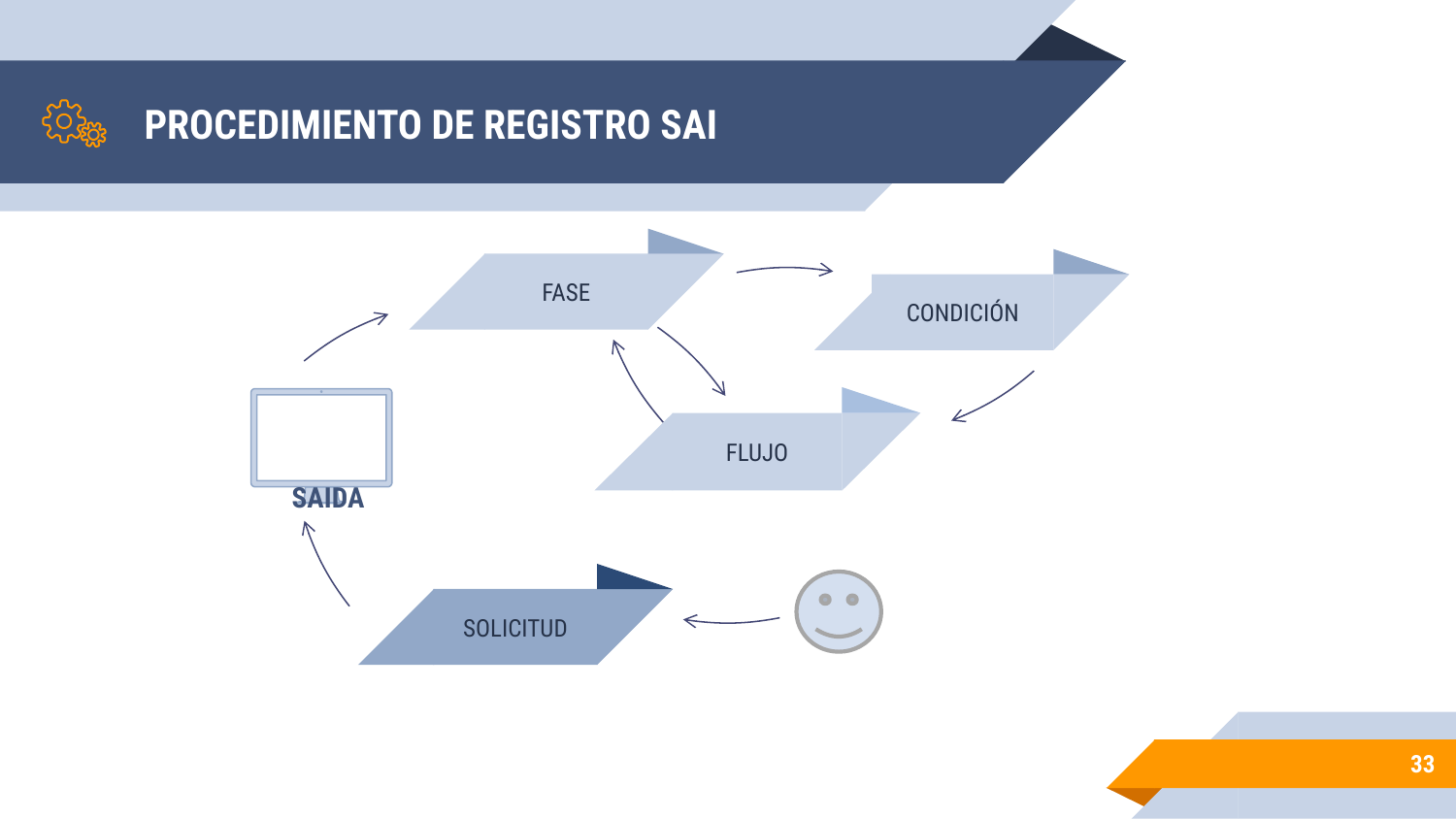

# PROCEDIMIENTO DE REGISTRO SAI

FASE

CONDICIÓN

FLUJO

    SAIDA

SOLICITUD

33